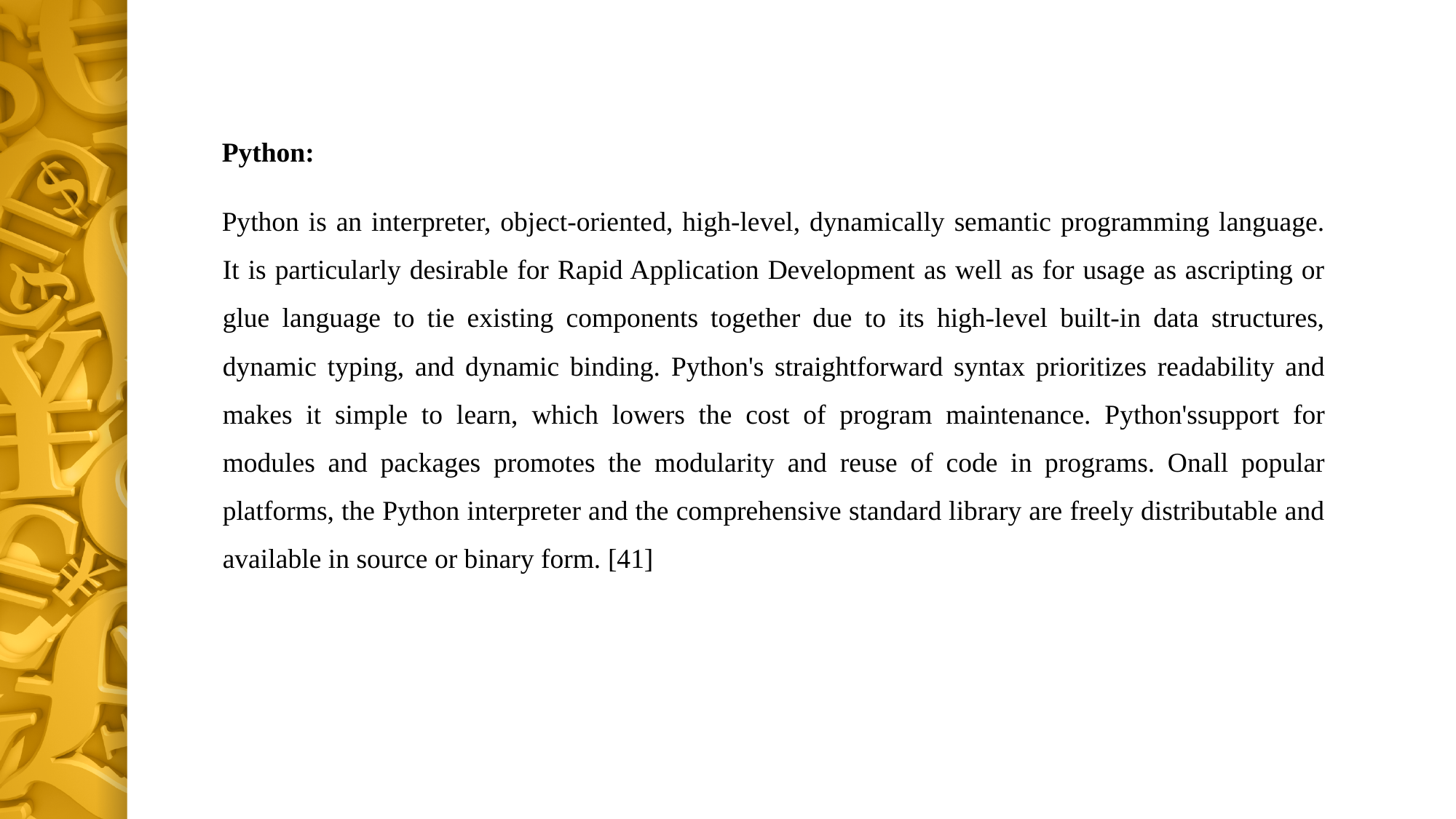

Python:
Python is an interpreter, object-oriented, high-level, dynamically semantic programming language. It is particularly desirable for Rapid Application Development as well as for usage as ascripting or glue language to tie existing components together due to its high-level built-in data structures, dynamic typing, and dynamic binding. Python's straightforward syntax prioritizes readability and makes it simple to learn, which lowers the cost of program maintenance. Python'ssupport for modules and packages promotes the modularity and reuse of code in programs. Onall popular platforms, the Python interpreter and the comprehensive standard library are freely distributable and available in source or binary form. [41]